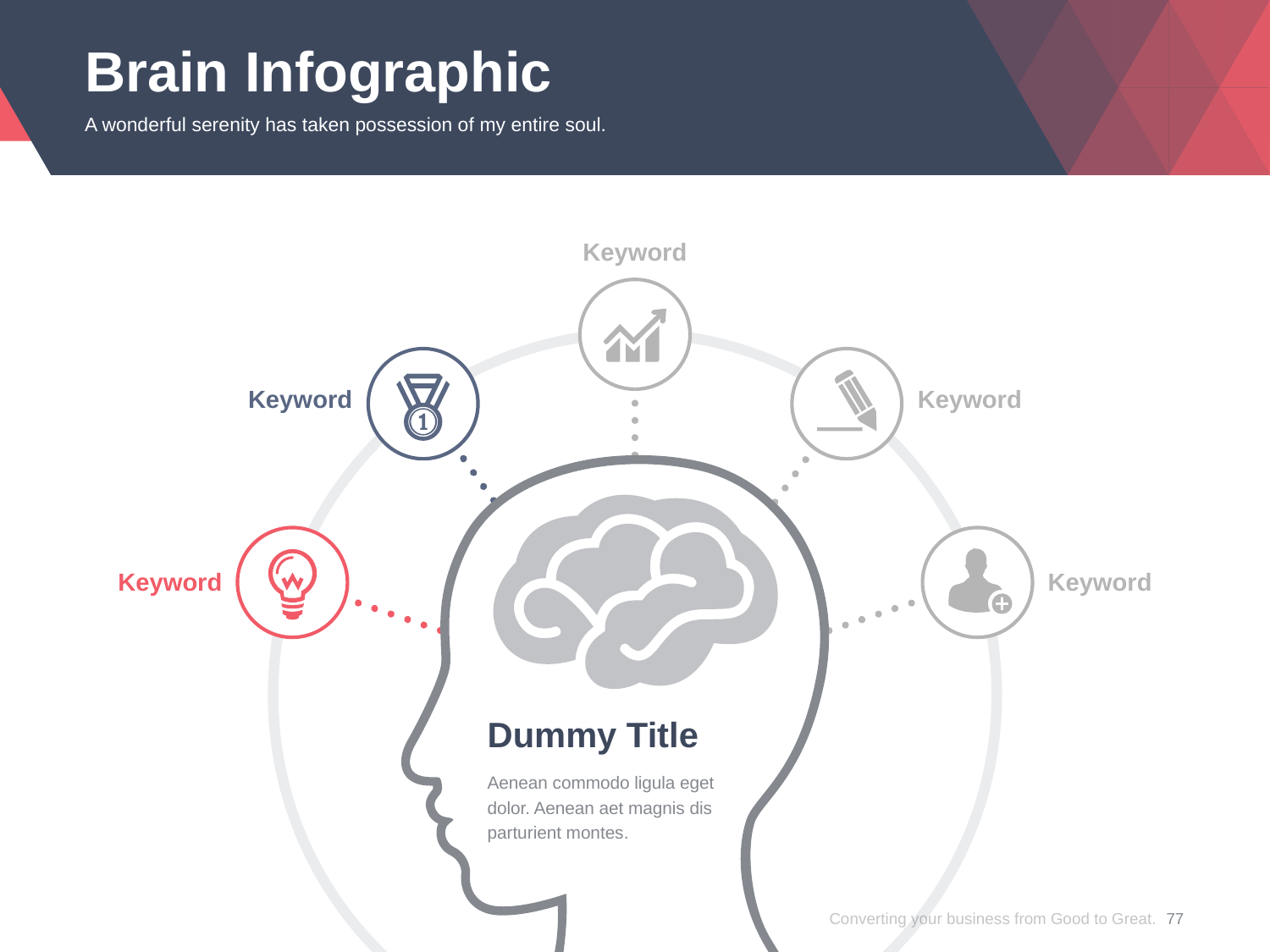

# Brain Infographic
A wonderful serenity has taken possession of my entire soul.
Keyword

Keyword
Keyword

Keyword
Keyword

Dummy Title
Aenean commodo ligula eget dolor. Aenean aet magnis dis parturient montes.
Converting your business from Good to Great.
77